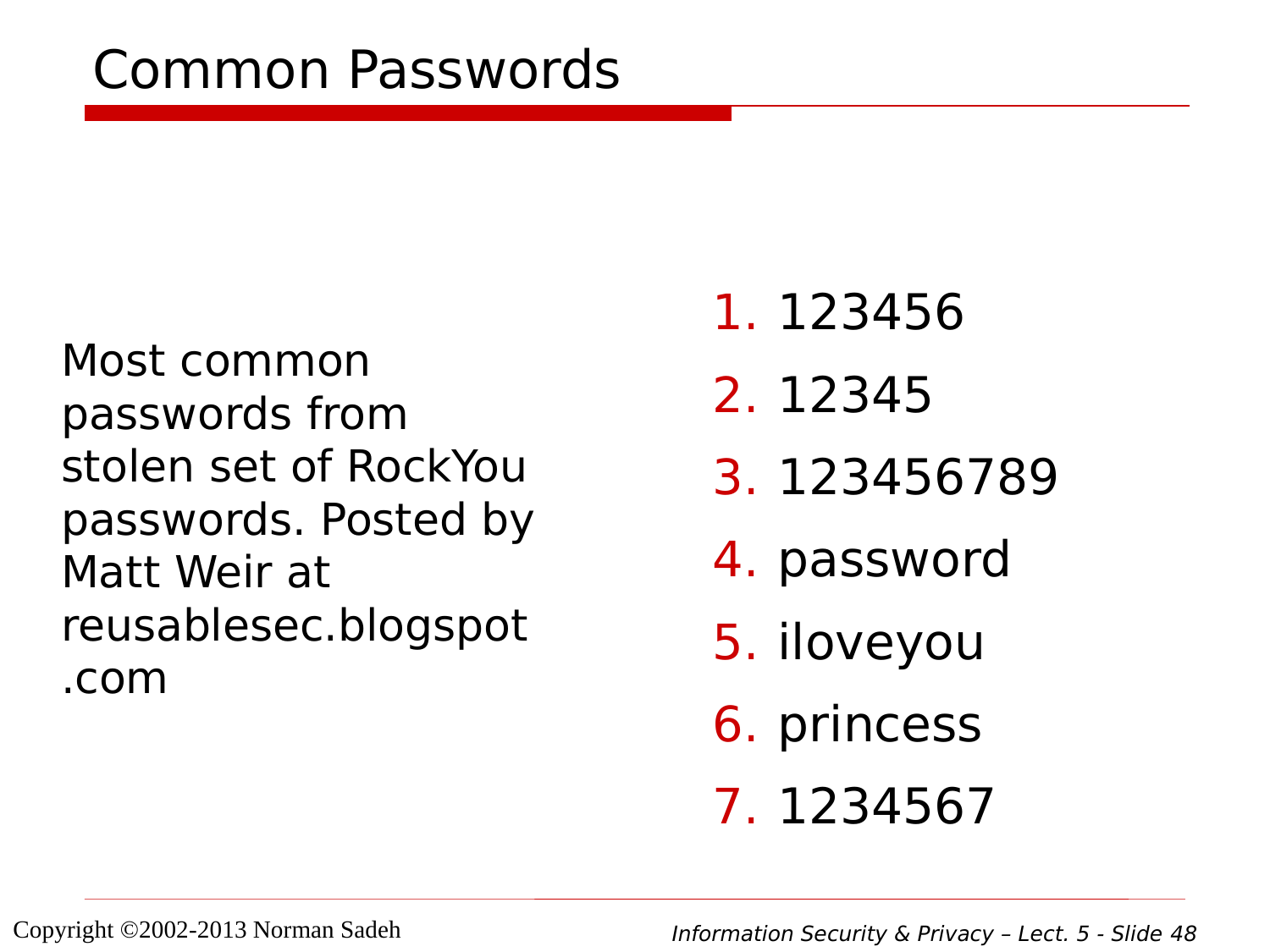

# Common Passwords
Most common passwords from stolen set of RockYou passwords. Posted by Matt Weir at
reusablesec.blogspot.com
123456
12345
123456789
password
iloveyou
princess
1234567